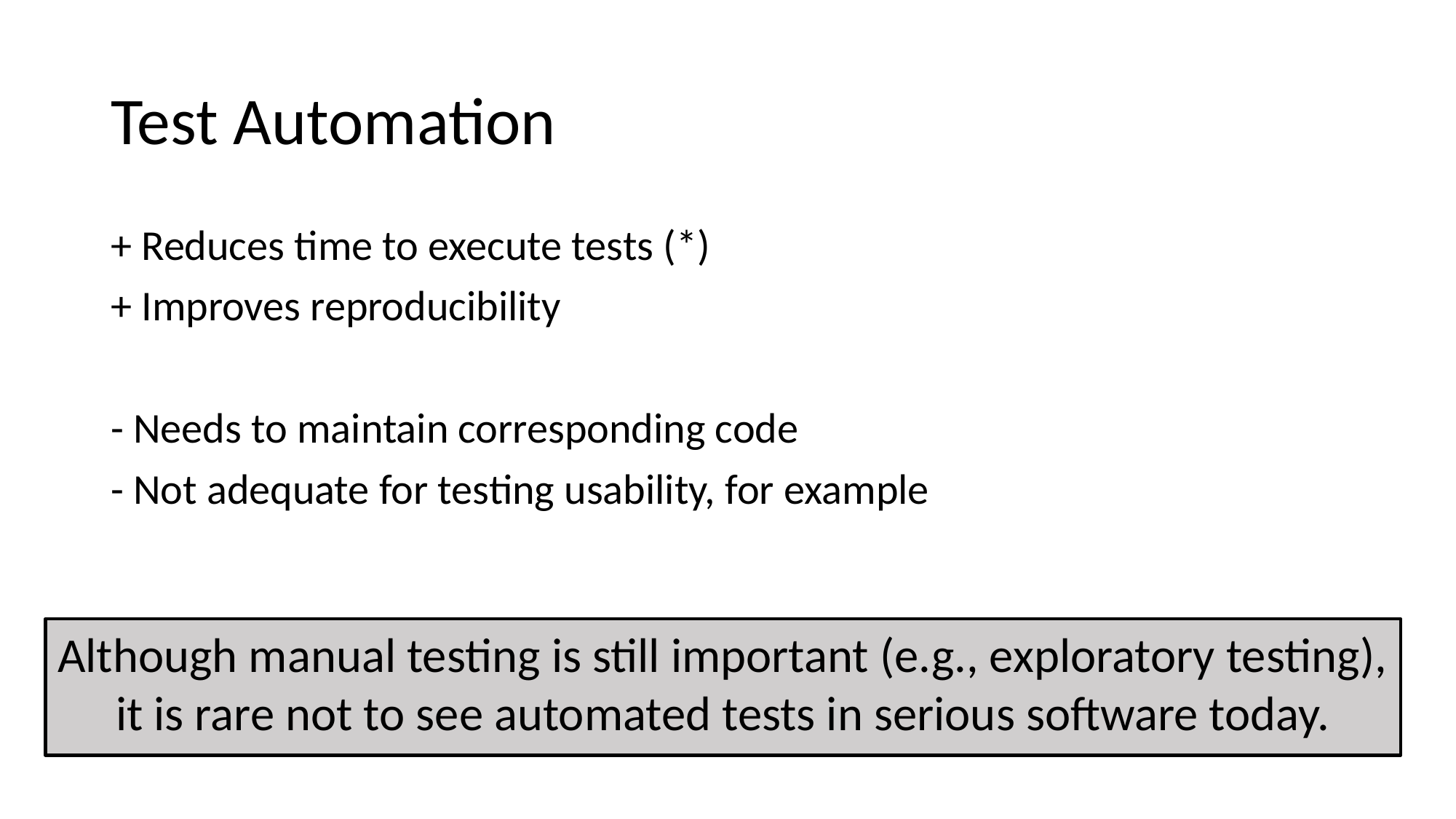

Test Automation
+ Reduces time to execute tests (*)
+ Improves reproducibility

- Needs to maintain corresponding code
- Not adequate for testing usability, for example

Although manual testing is still important (e.g., exploratory testing), it is rare not to see automated tests in serious software today.